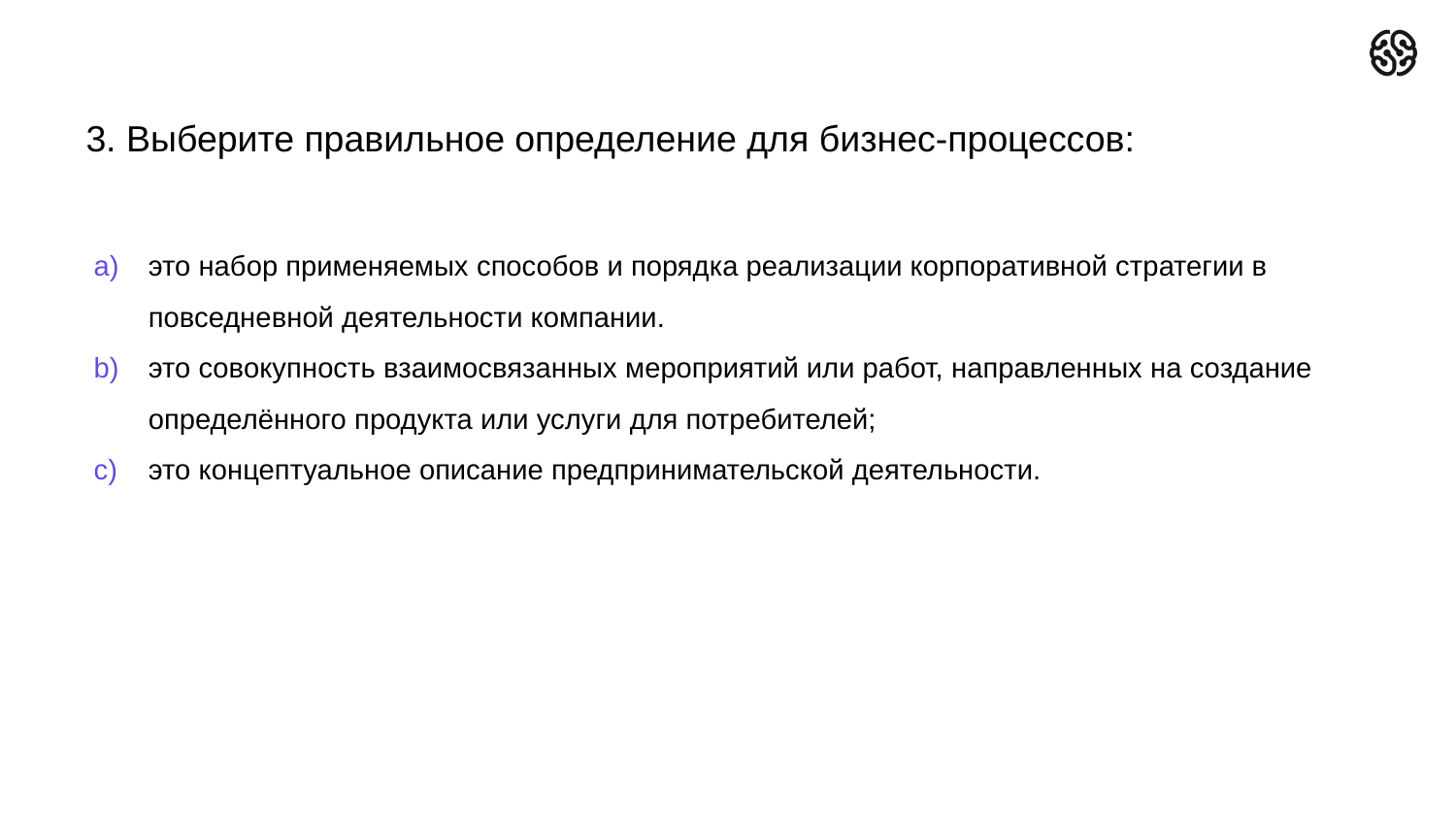

# 3. Выберите правильное определение для бизнес-процессов:
это набор применяемых способов и порядка реализации корпоративной стратегии в повседневной деятельности компании.
это совокупность взаимосвязанных мероприятий или работ, направленных на создание определённого продукта или услуги для потребителей;
это концептуальное описание предпринимательской деятельности.